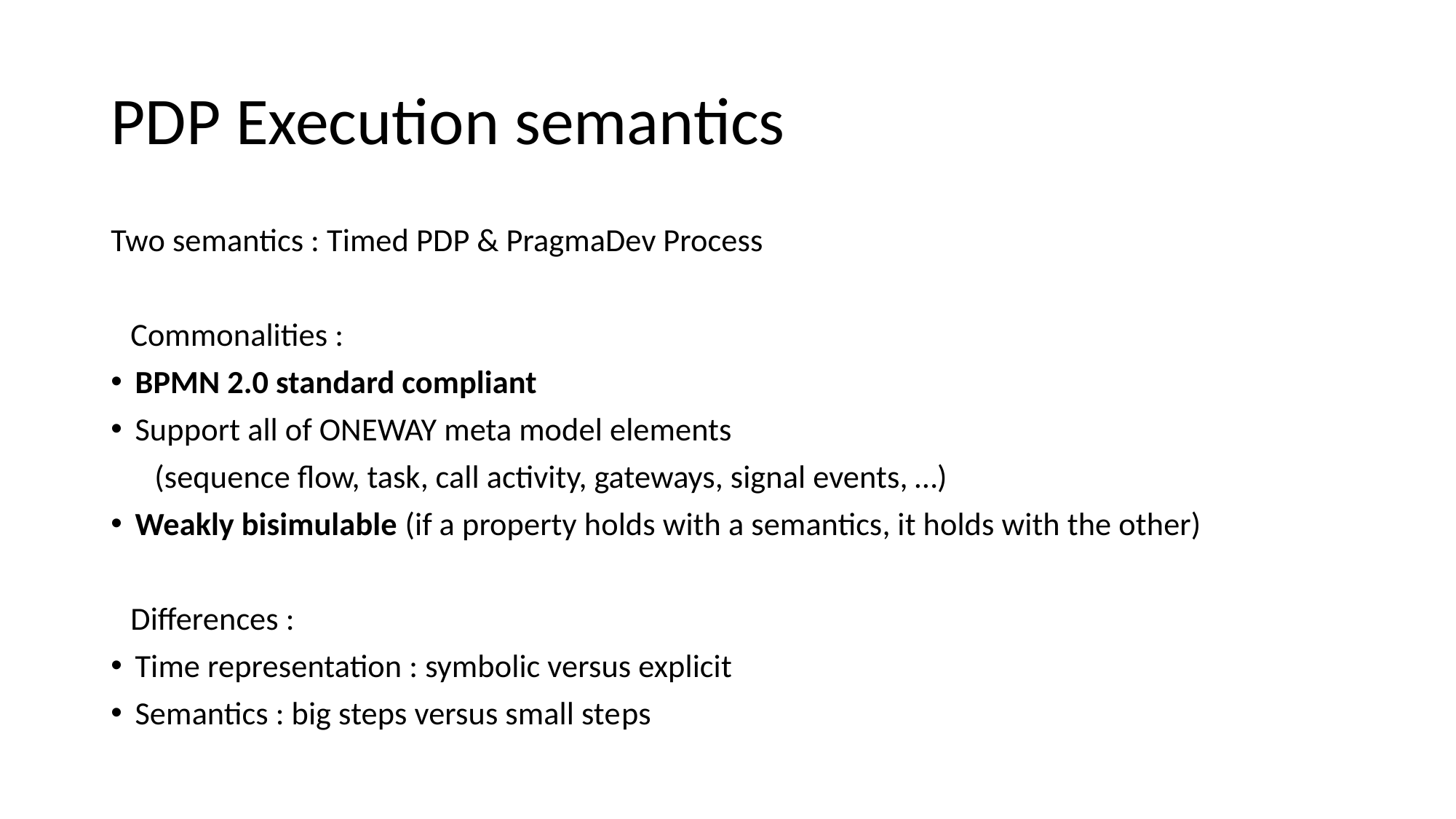

# PDP Execution semantics
Two semantics : Timed PDP & PragmaDev Process

Commonalities :
BPMN 2.0 standard compliant
Support all of ONEWAY meta model elements
      (sequence flow, task, call activity, gateways, signal events, …)
Weakly bisimulable (if a property holds with a semantics, it holds with the other)

Differences :
Time representation : symbolic versus explicit
Semantics : big steps versus small steps